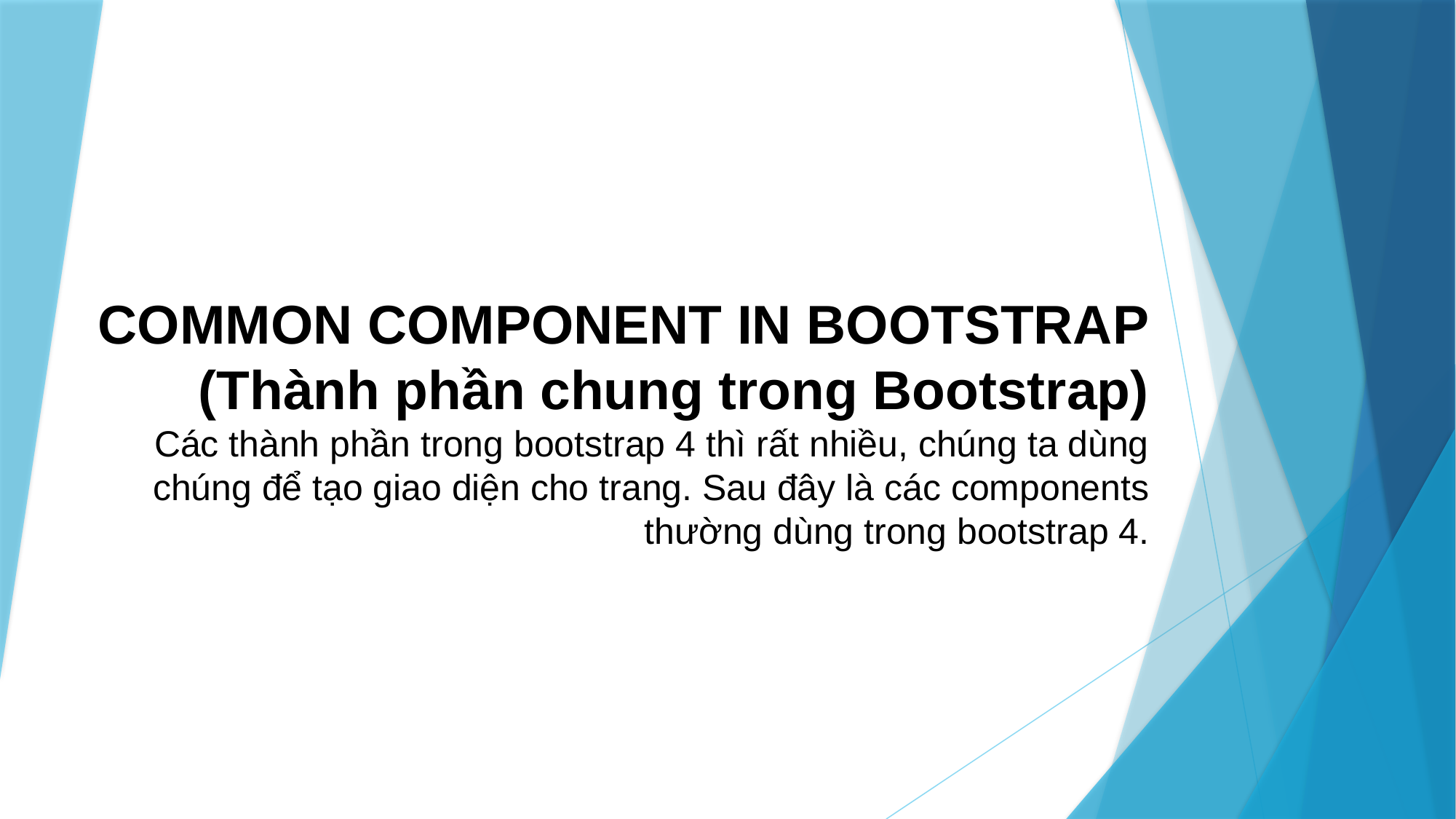

# COMMON COMPONENT IN BOOTSTRAP (Thành phần chung trong Bootstrap) Các thành phần trong bootstrap 4 thì rất nhiều, chúng ta dùng chúng để tạo giao diện cho trang. Sau đây là các components thường dùng trong bootstrap 4.